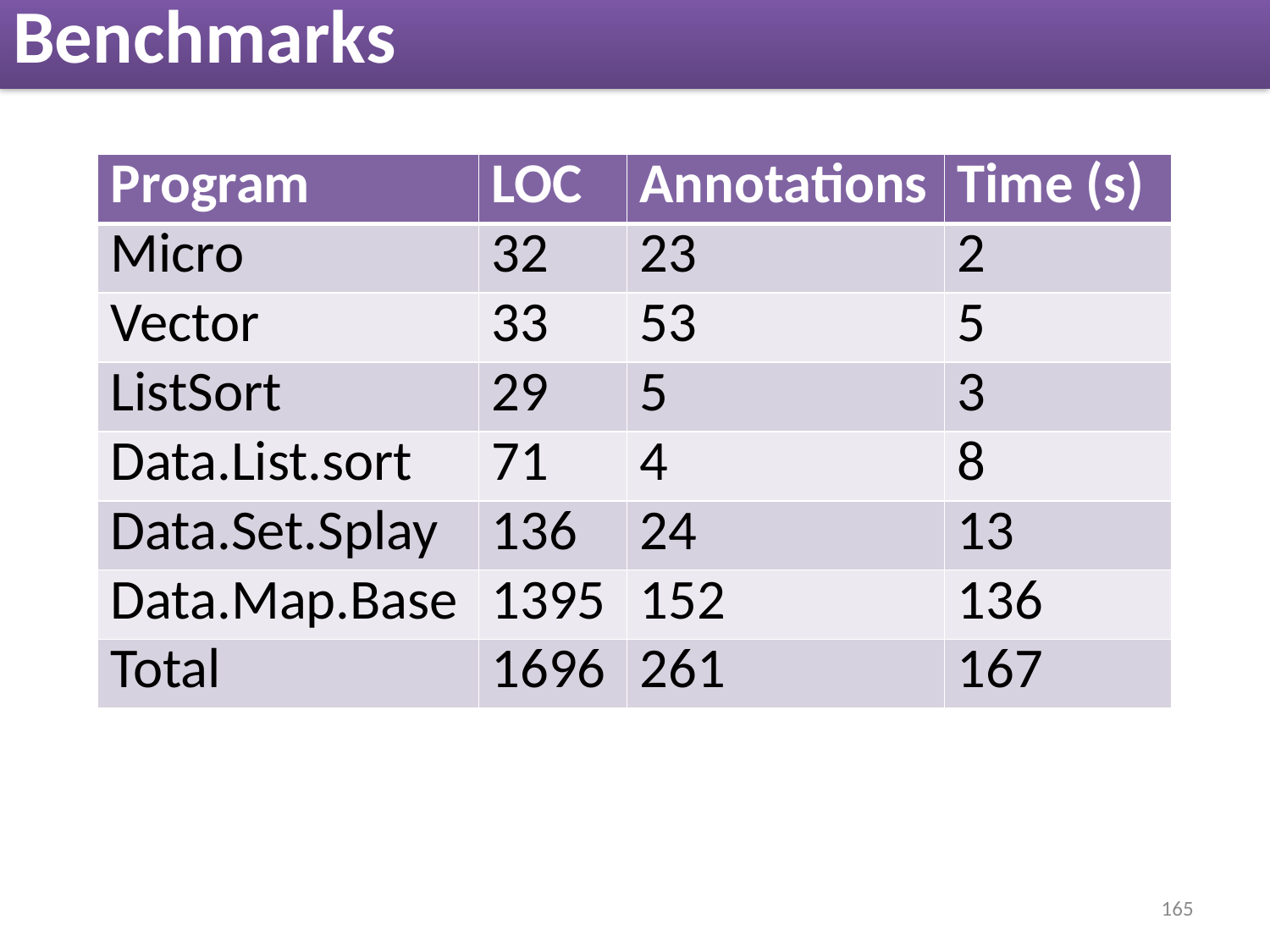

# Benchmarks
| Program | LOC | Annotations | Time (s) |
| --- | --- | --- | --- |
| Micro | 32 | 23 | 2 |
| Vector | 33 | 53 | 5 |
| ListSort | 29 | 5 | 3 |
| Data.List.sort | 71 | 4 | 8 |
| Data.Set.Splay | 136 | 24 | 13 |
| Data.Map.Base | 1395 | 152 | 136 |
| Total | 1696 | 261 | 167 |
165